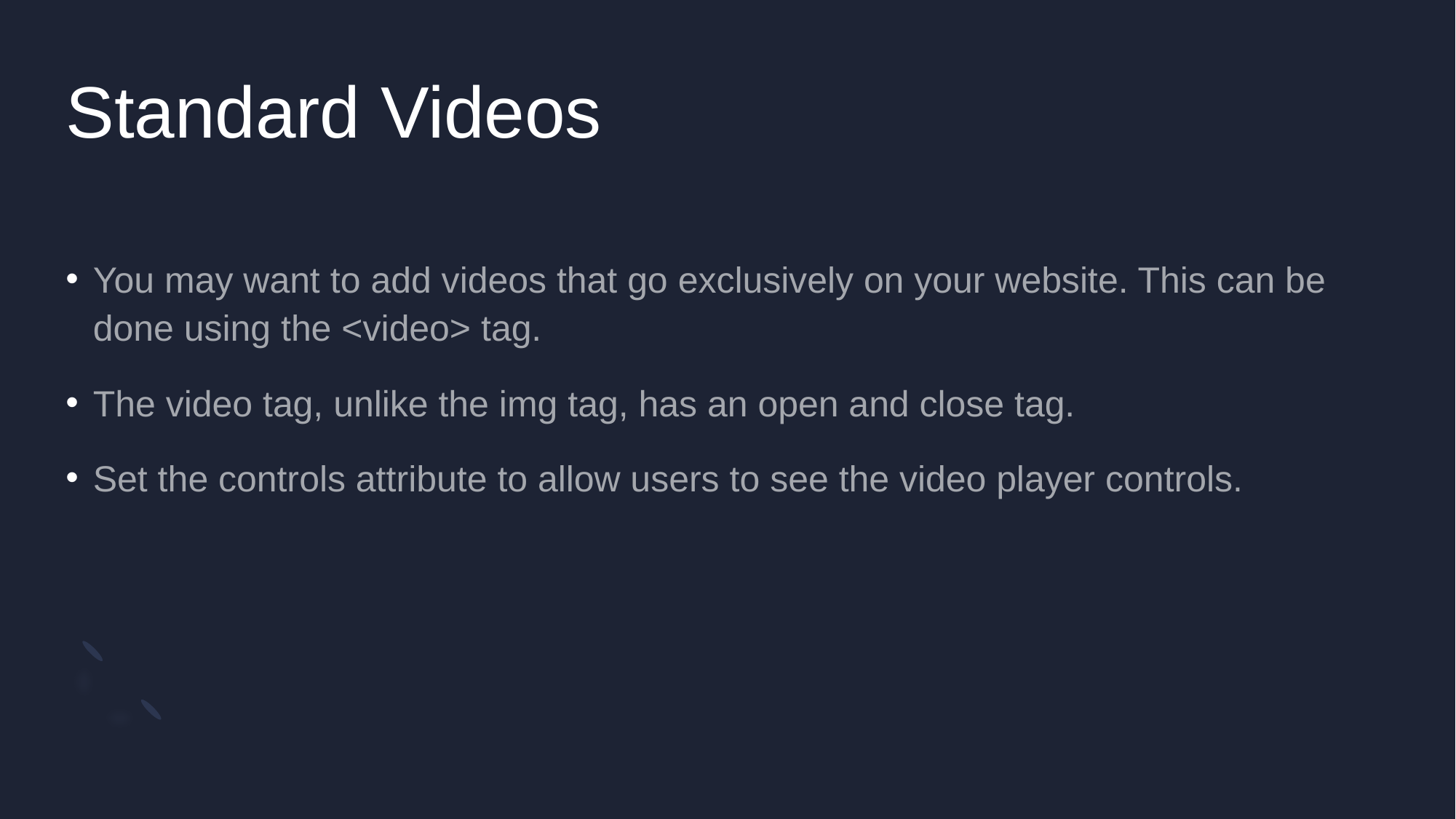

# Standard Videos
You may want to add videos that go exclusively on your website. This can be done using the <video> tag.
The video tag, unlike the img tag, has an open and close tag.
Set the controls attribute to allow users to see the video player controls.